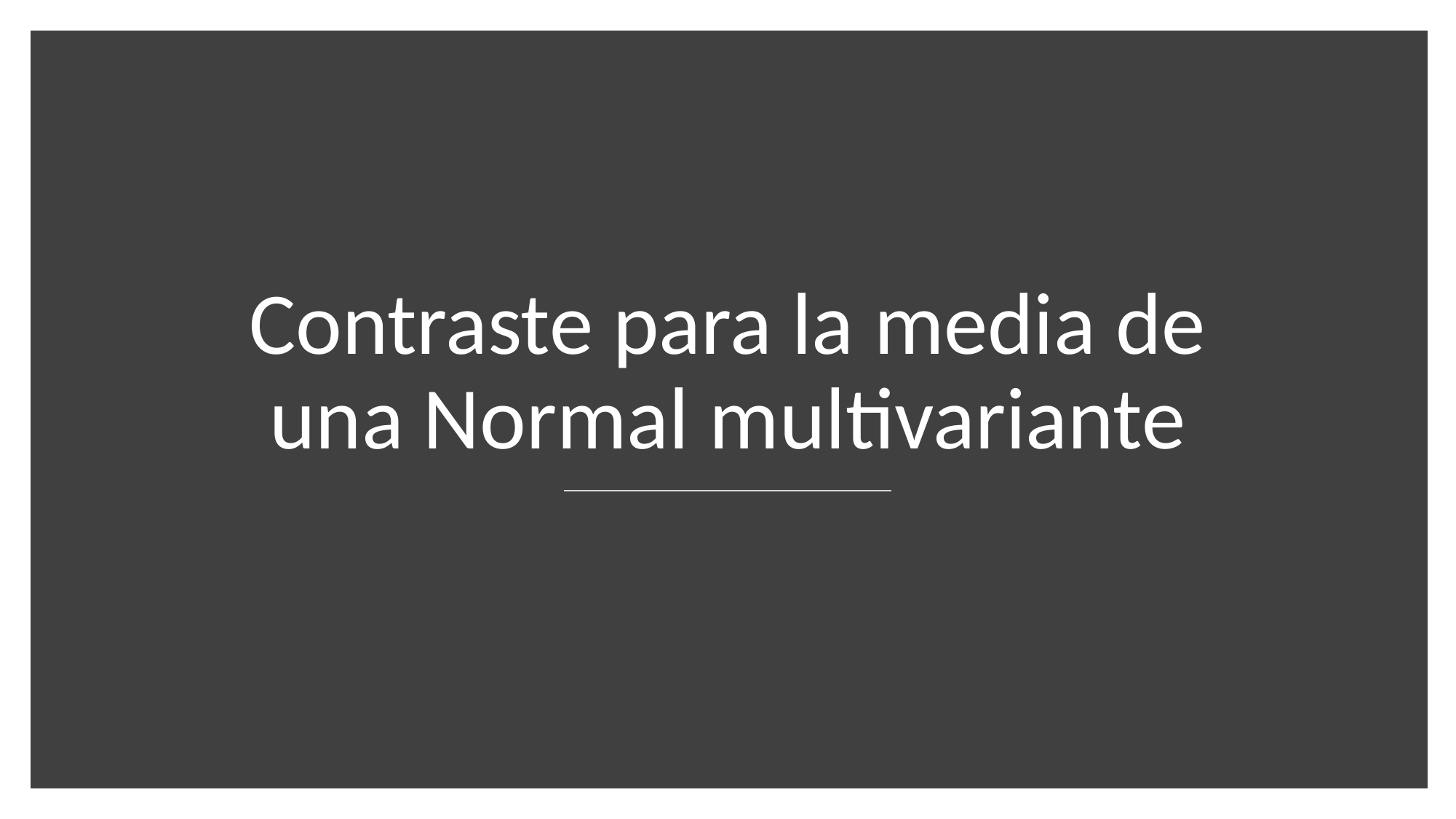

# Contraste para la media de una Normal multivariante